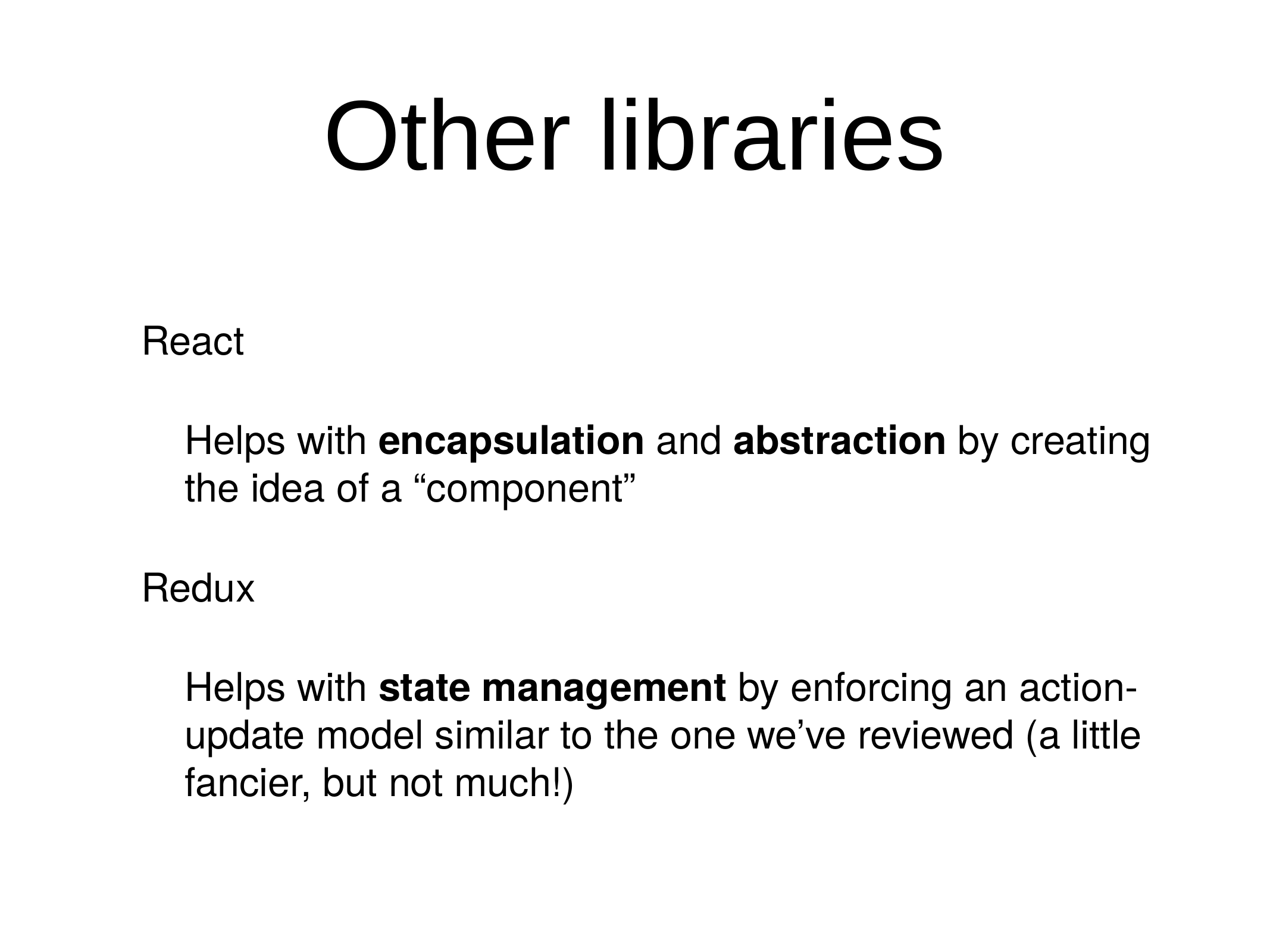

# Other libraries
React
Helps with encapsulation and abstraction by creating the idea of a “component”
Redux
Helps with state management by enforcing an action-update model similar to the one we’ve reviewed (a little fancier, but not much!)